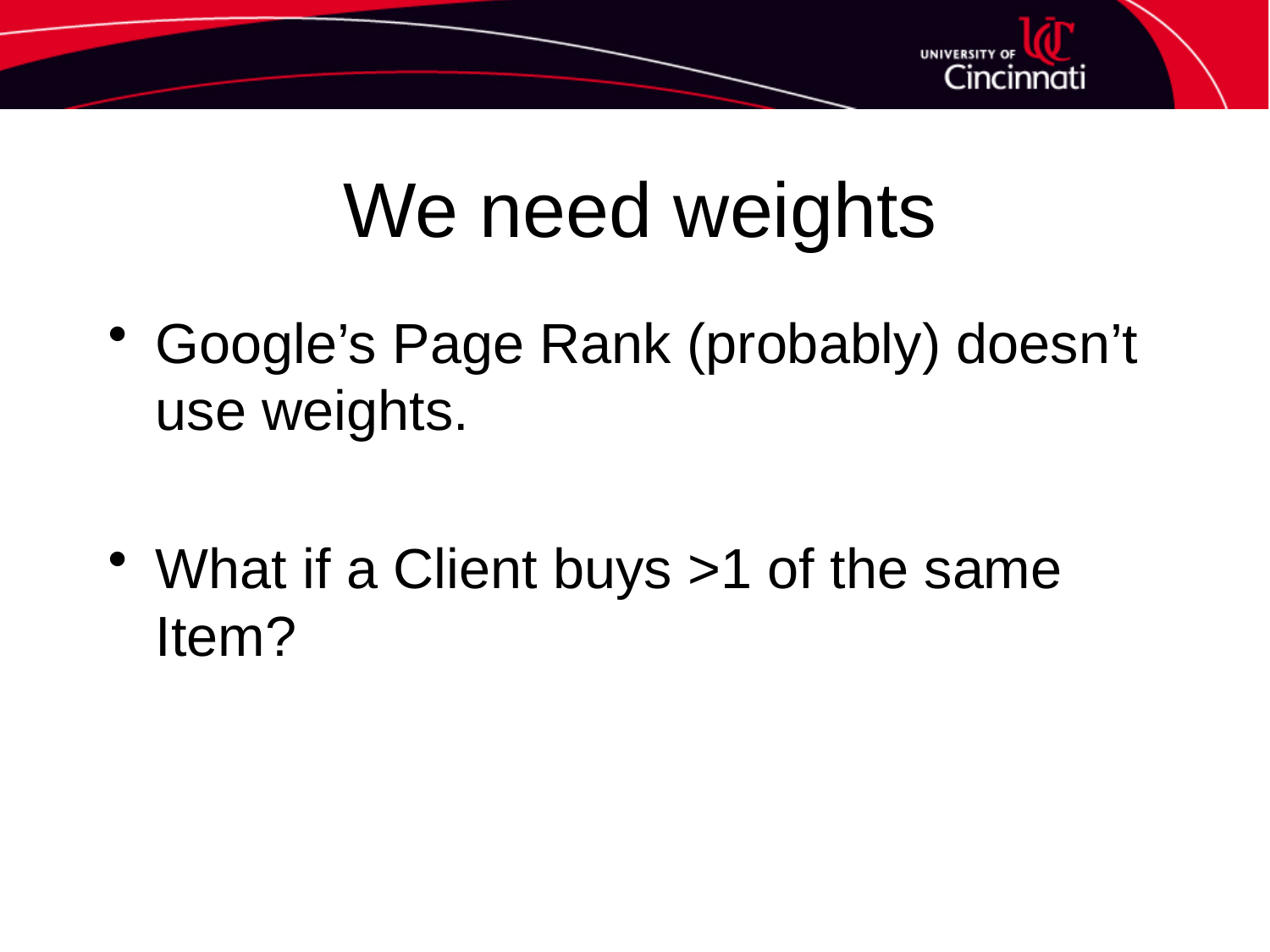

# We need weights
Google’s Page Rank (probably) doesn’t use weights.

What if a Client buys >1 of the same Item?